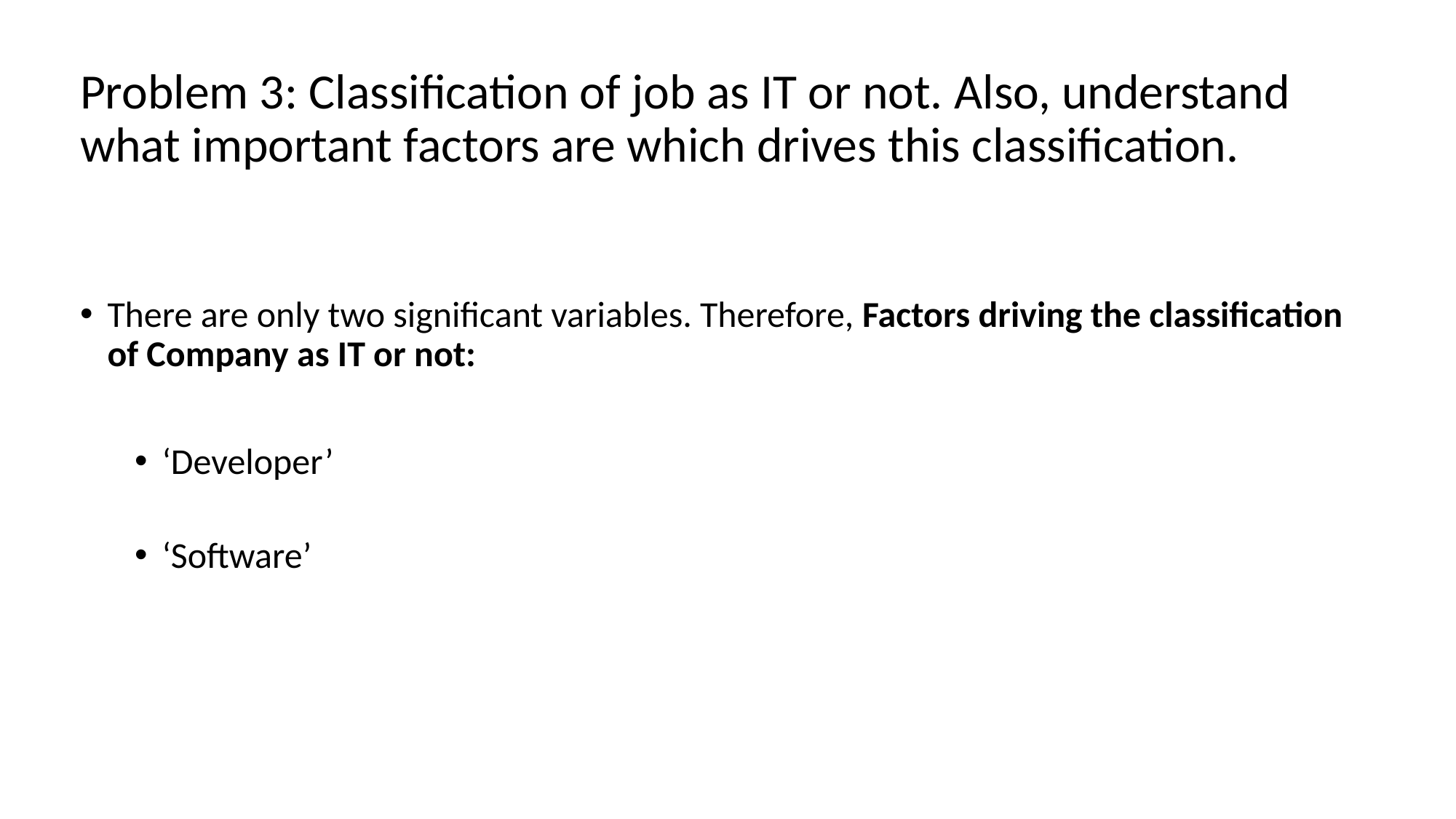

# Problem 3: Classification of job as IT or not. Also, understand what important factors are which drives this classification.

There are only two significant variables. Therefore, Factors driving the classification of Company as IT or not:

‘Developer’

‘Software’